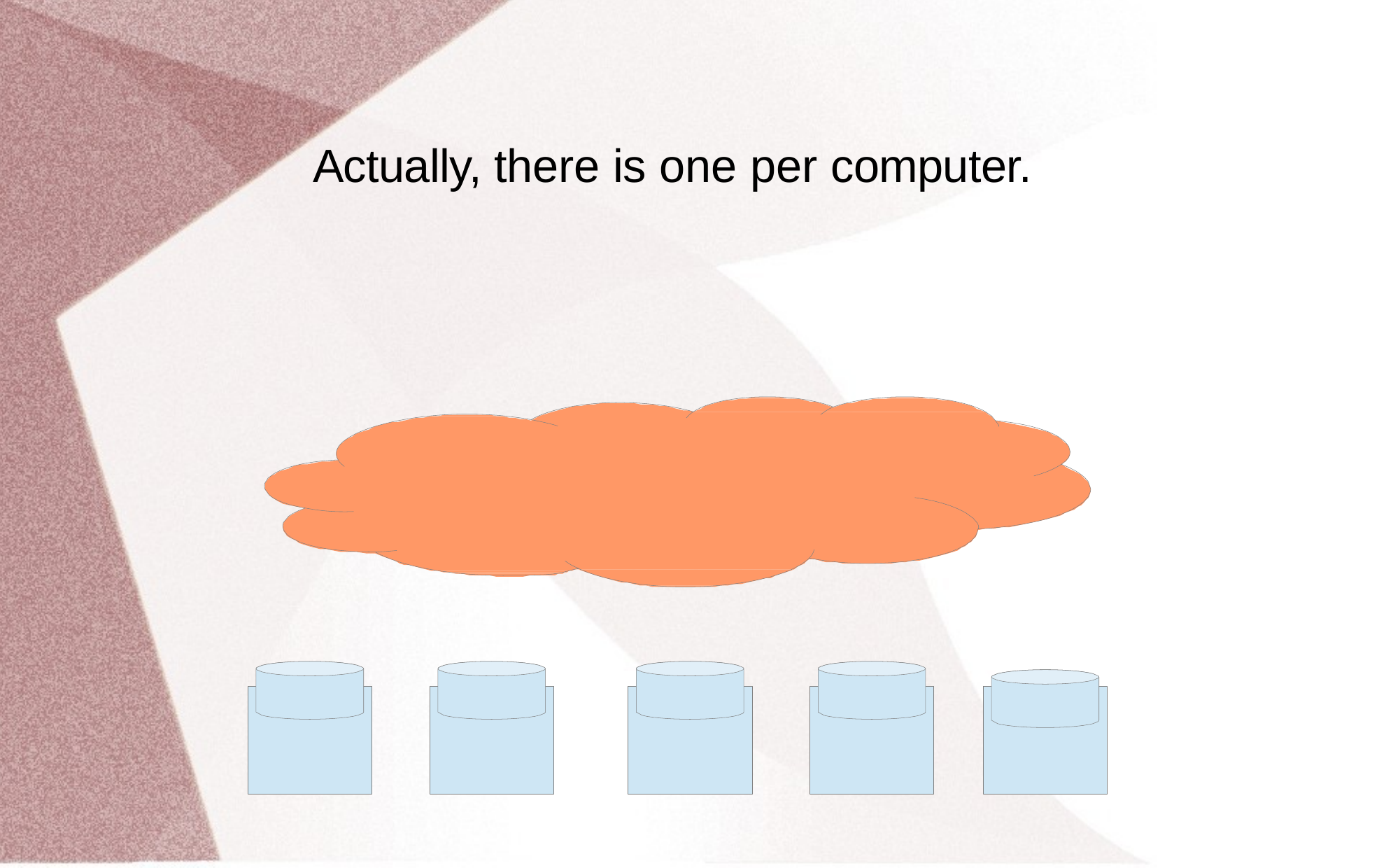

# Actually, there is one per computer.